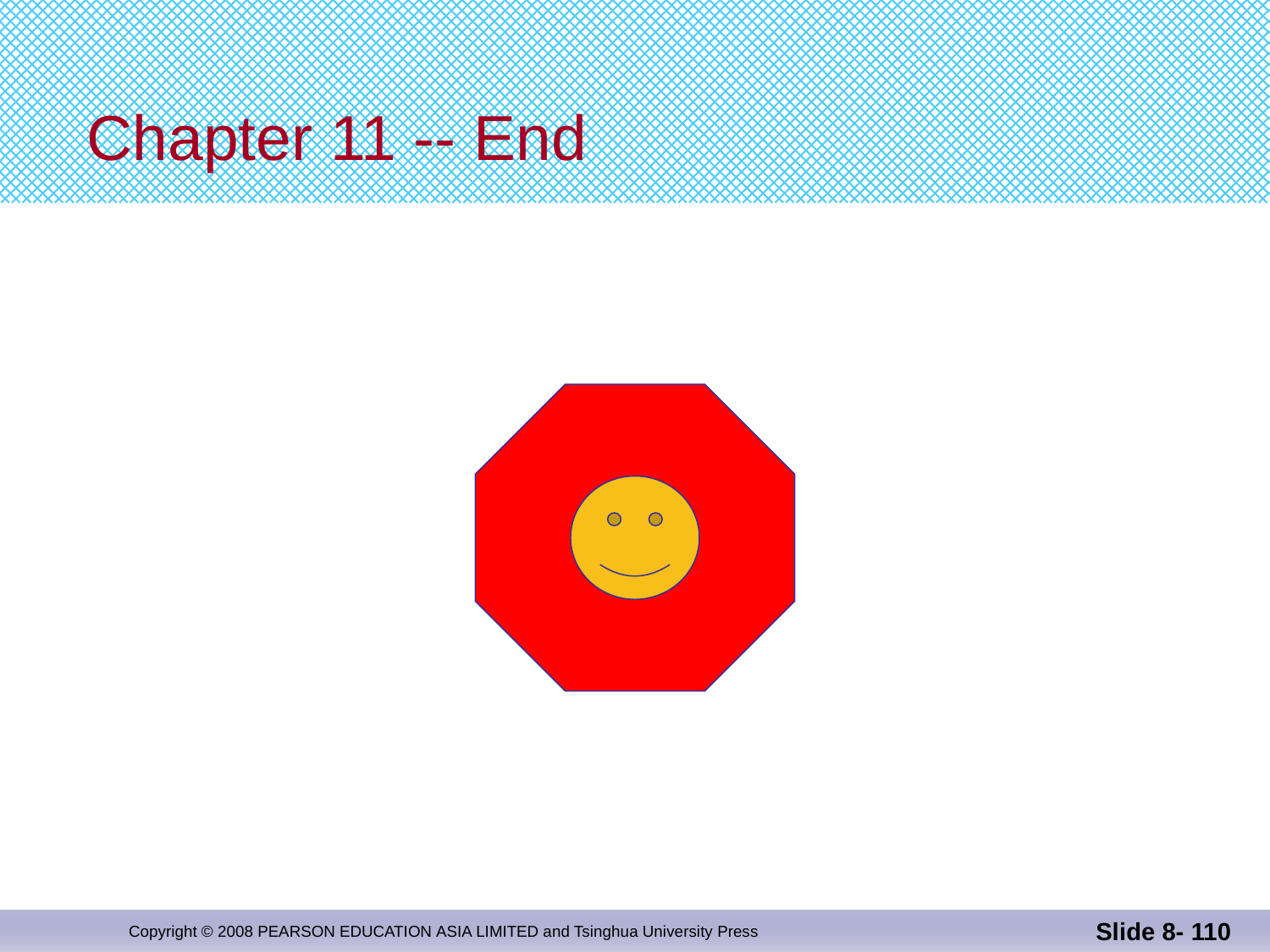

# Chapter 11 -- End

Slide 8- 110